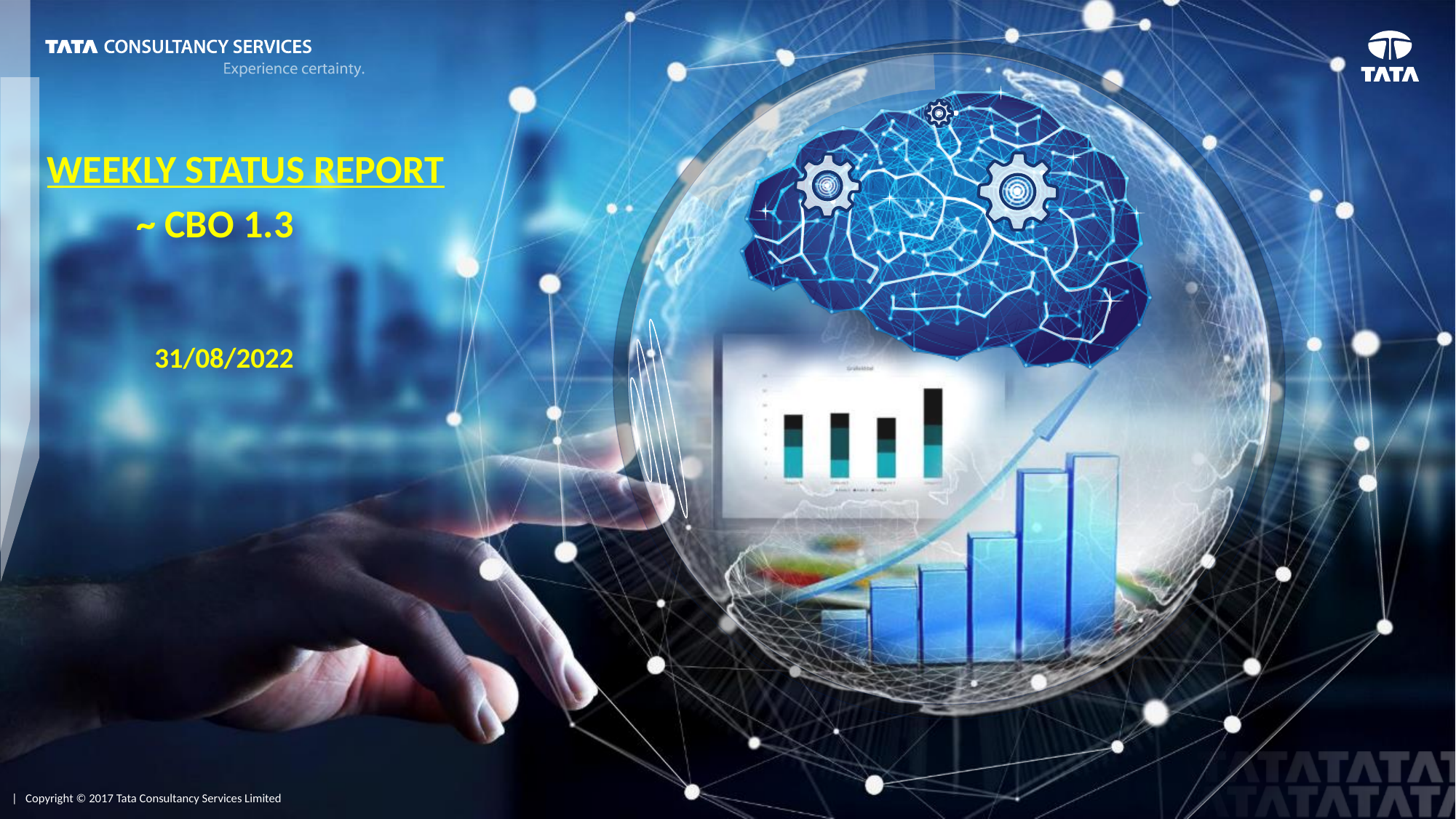

WEEKLY STATUS REPORT
          ~ CBO 1.3
31/08/2022